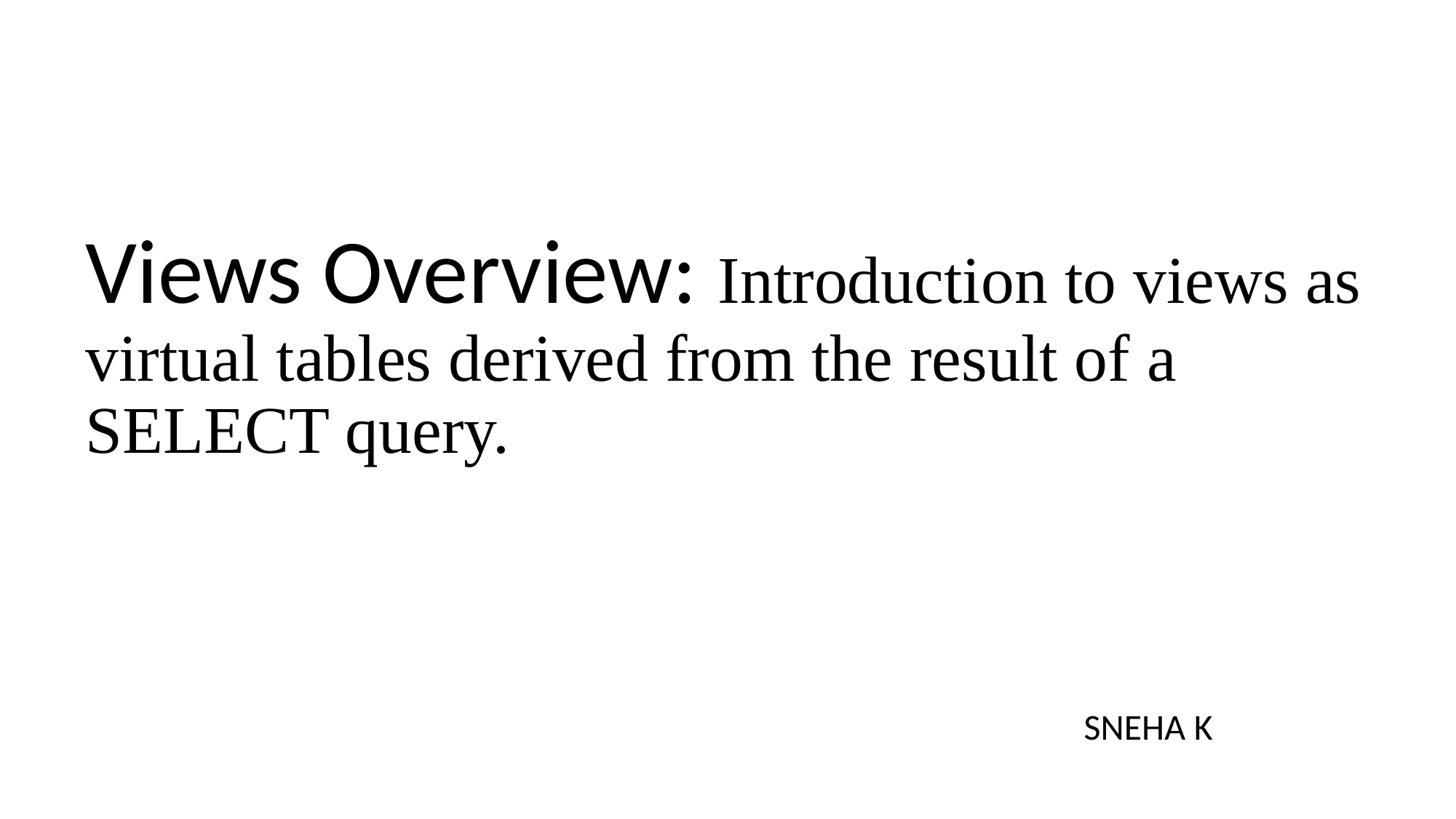

# Views Overview: Introduction to views as virtual tables derived from the result of a SELECT query.
SNEHA K